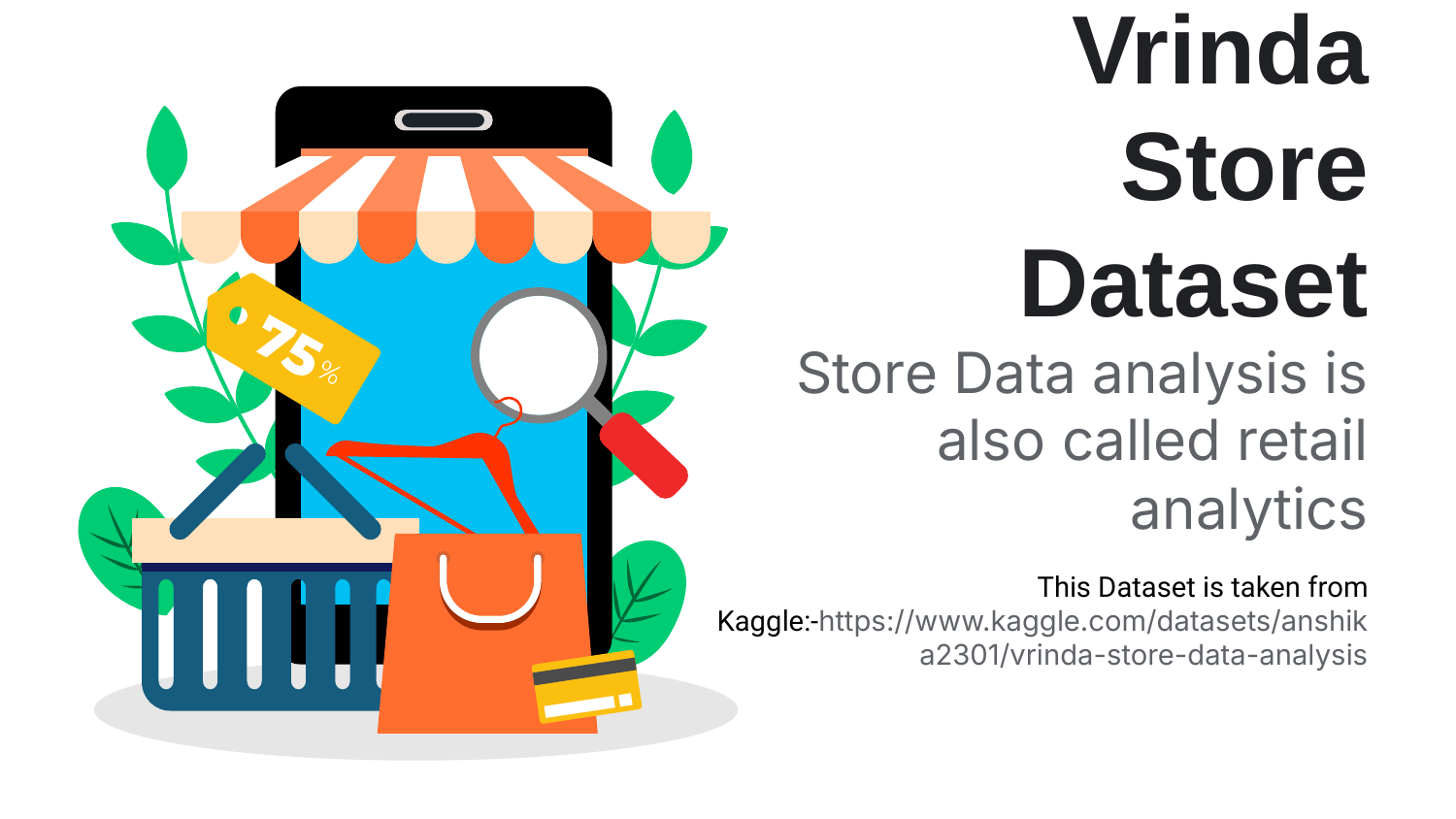

# Vrinda Store Dataset Store Data analysis is also called retail analytics
This Dataset is taken from Kaggle:-https://www.kaggle.com/datasets/anshika2301/vrinda-store-data-analysis